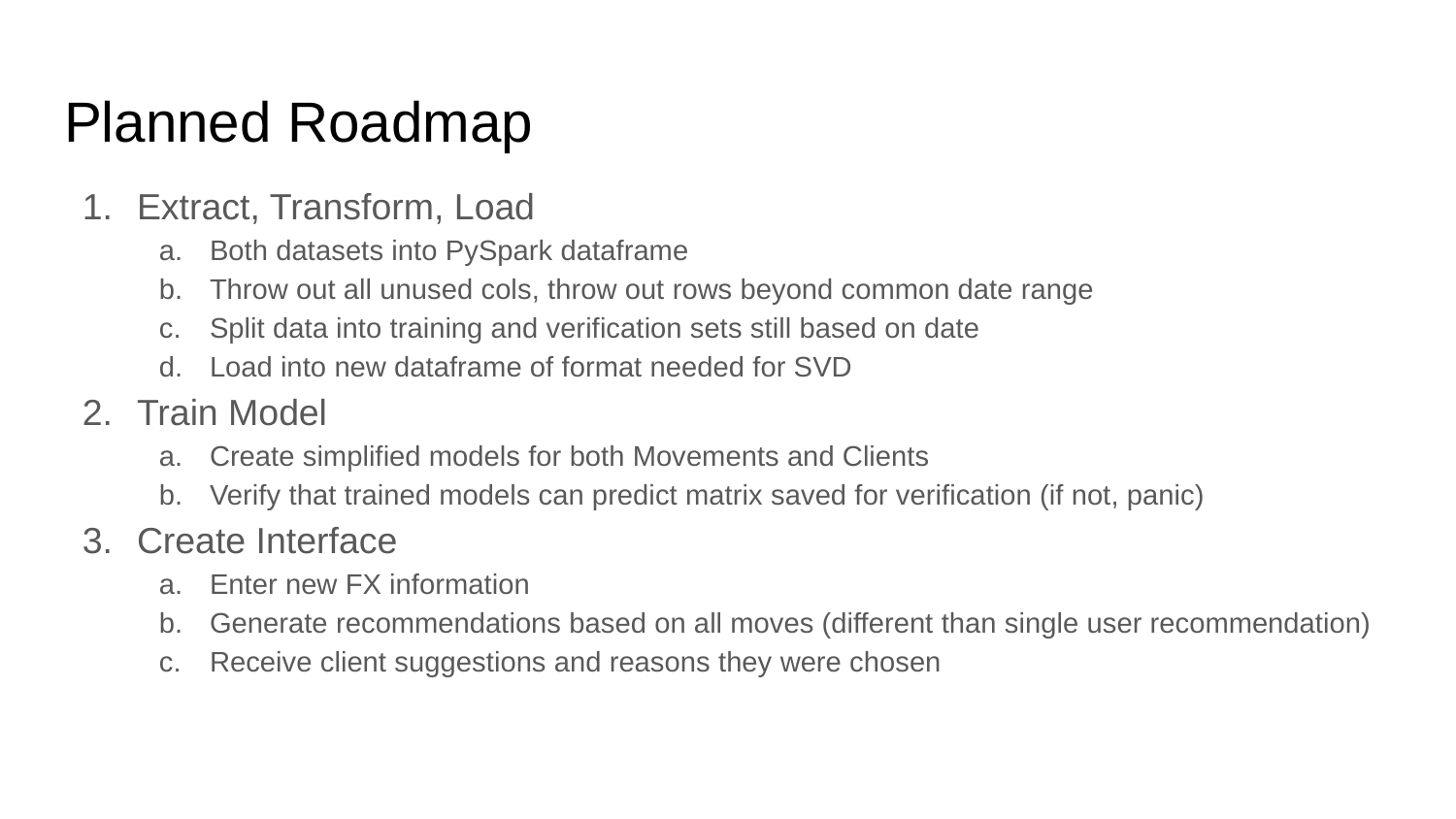

# Planned Roadmap
Extract, Transform, Load
Both datasets into PySpark dataframe
Throw out all unused cols, throw out rows beyond common date range
Split data into training and verification sets still based on date
Load into new dataframe of format needed for SVD
Train Model
Create simplified models for both Movements and Clients
Verify that trained models can predict matrix saved for verification (if not, panic)
Create Interface
Enter new FX information
Generate recommendations based on all moves (different than single user recommendation)
Receive client suggestions and reasons they were chosen